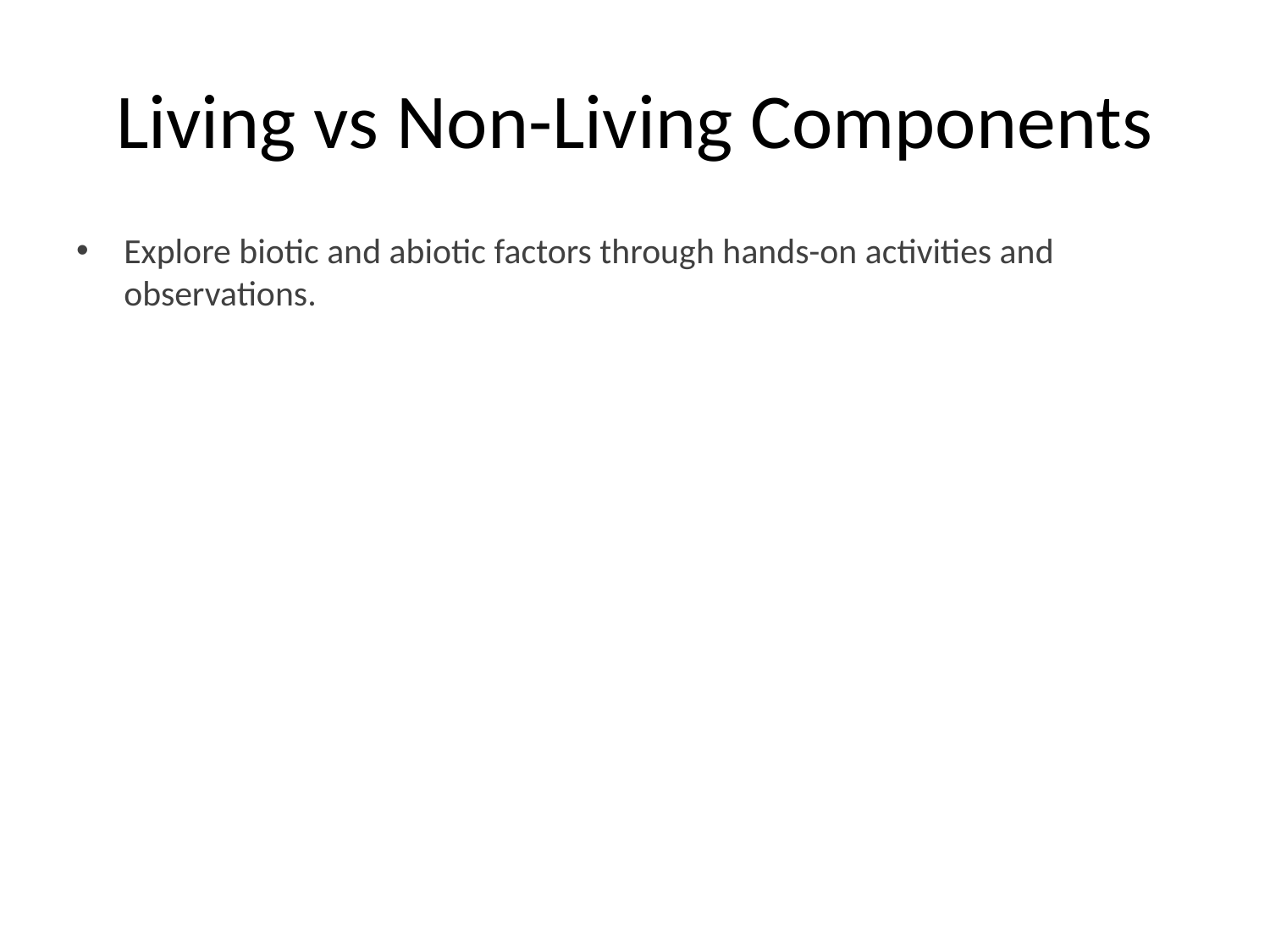

# Living vs Non-Living Components
Explore biotic and abiotic factors through hands-on activities and observations.